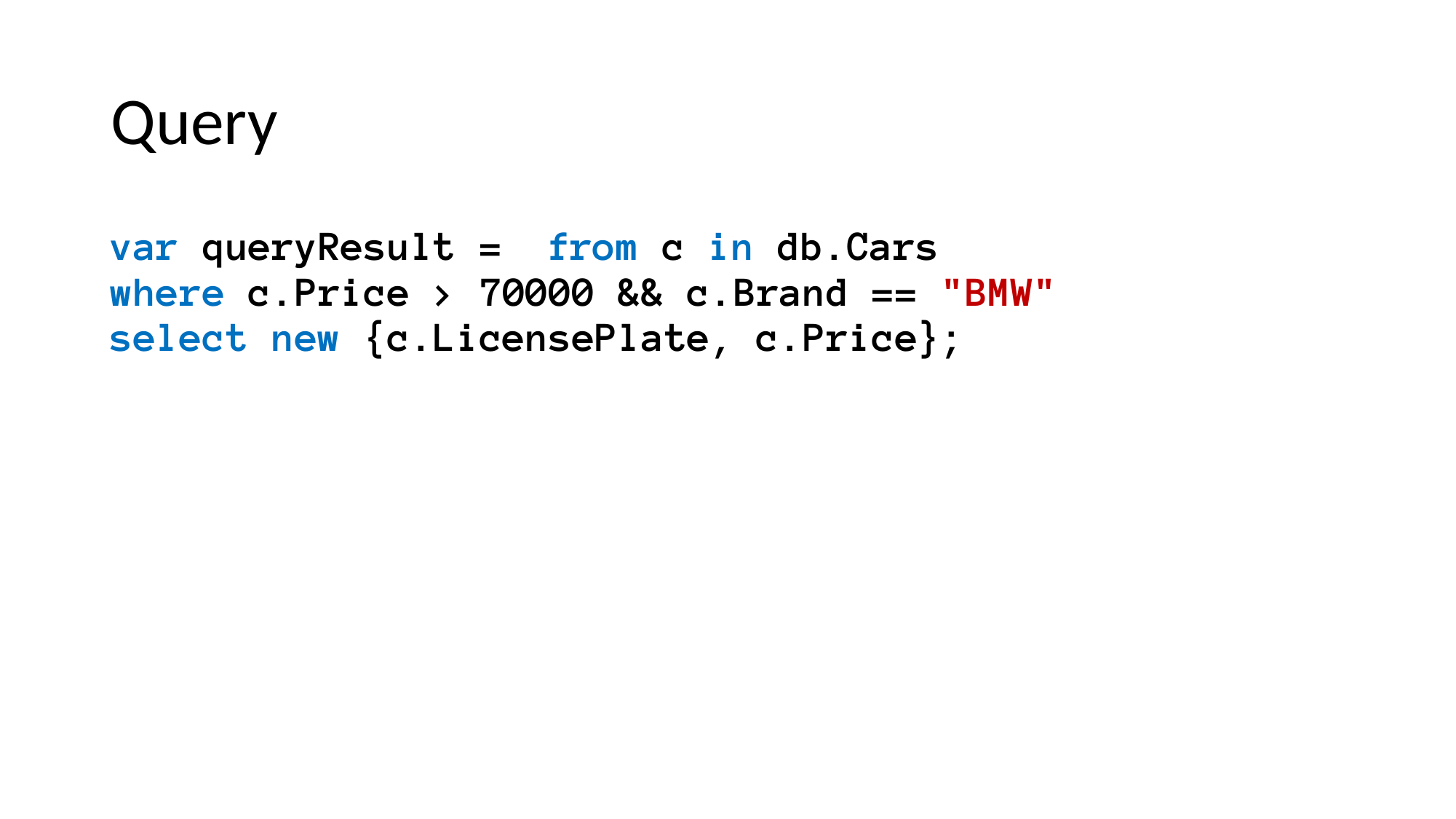

# Query
var queryResult =	from c in db.Cars
where c.Price > 70000 && c.Brand == "BMW"
select new {c.LicensePlate, c.Price};